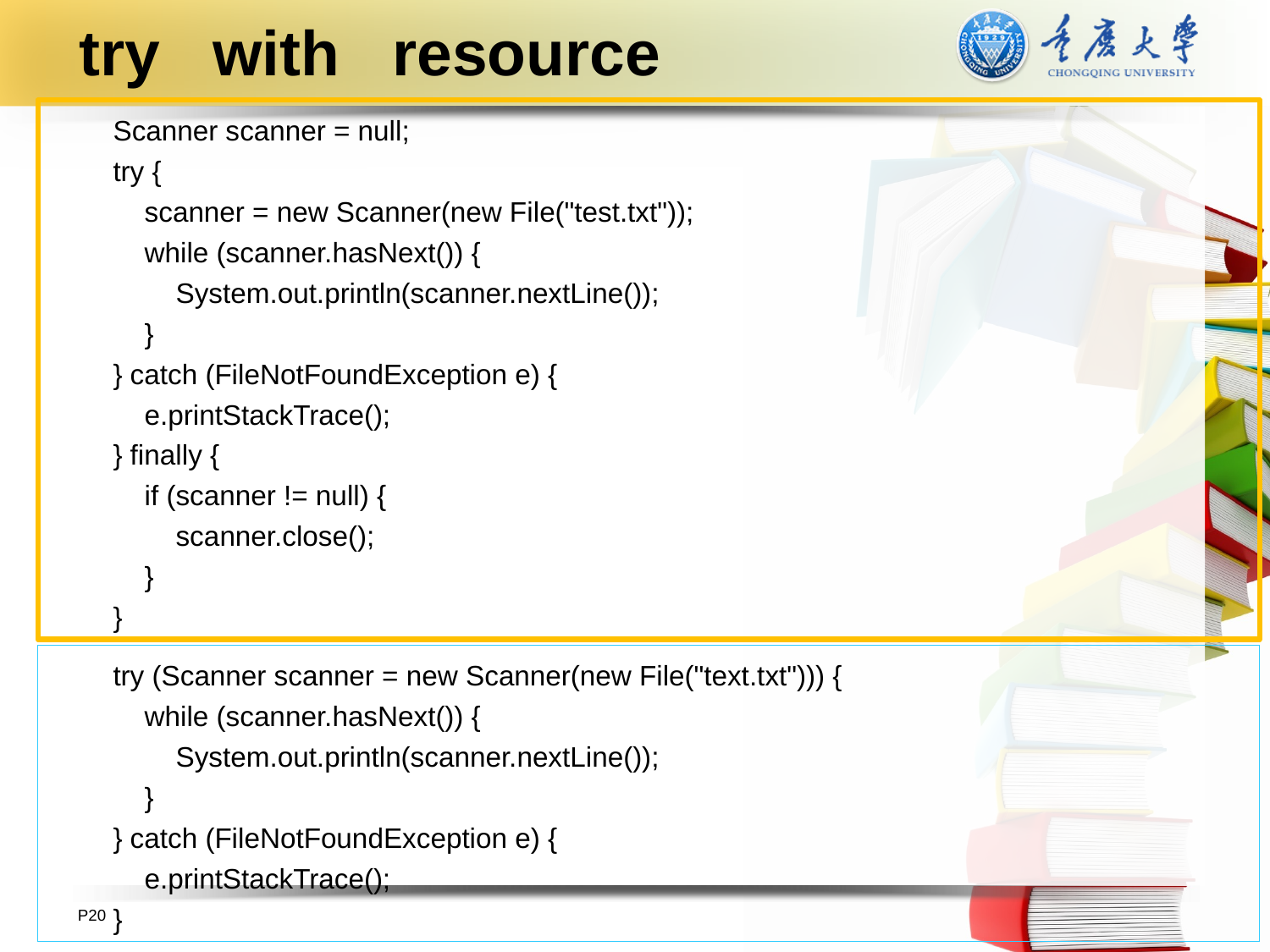

# try   with   resource
        Scanner scanner = null;
        try {
            scanner = new Scanner(new File("test.txt"));
            while (scanner.hasNext()) {
                System.out.println(scanner.nextLine());
            }
        } catch (FileNotFoundException e) {
            e.printStackTrace();
        } finally {
            if (scanner != null) {
                scanner.close();
            }
        }
        try (Scanner scanner = new Scanner(new File("text.txt"))) {
            while (scanner.hasNext()) {
                System.out.println(scanner.nextLine());
            }
        } catch (FileNotFoundException e) {
            e.printStackTrace();
        }
P20